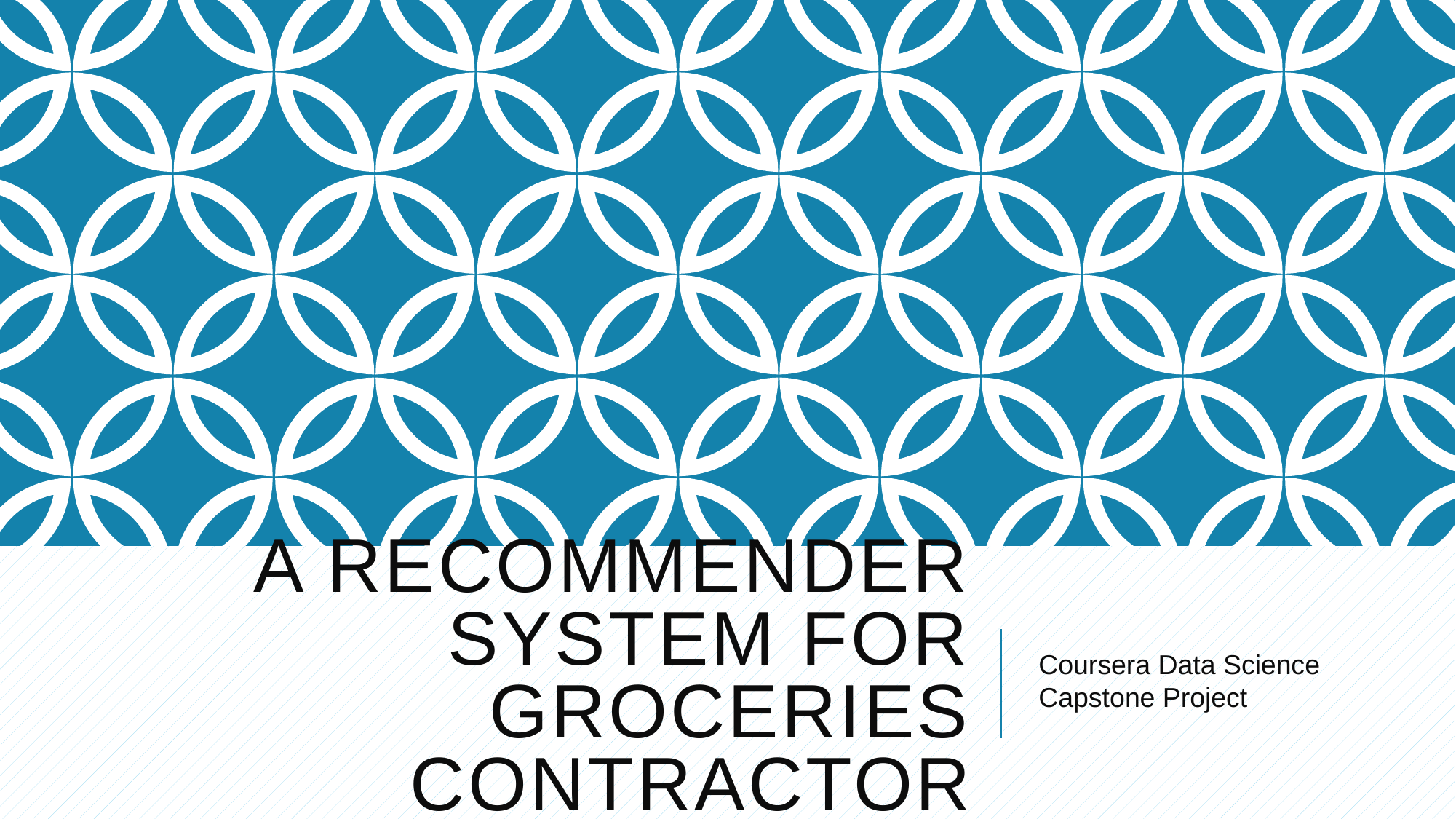

# A Recommender System for Groceries Contractor
Coursera Data Science Capstone Project